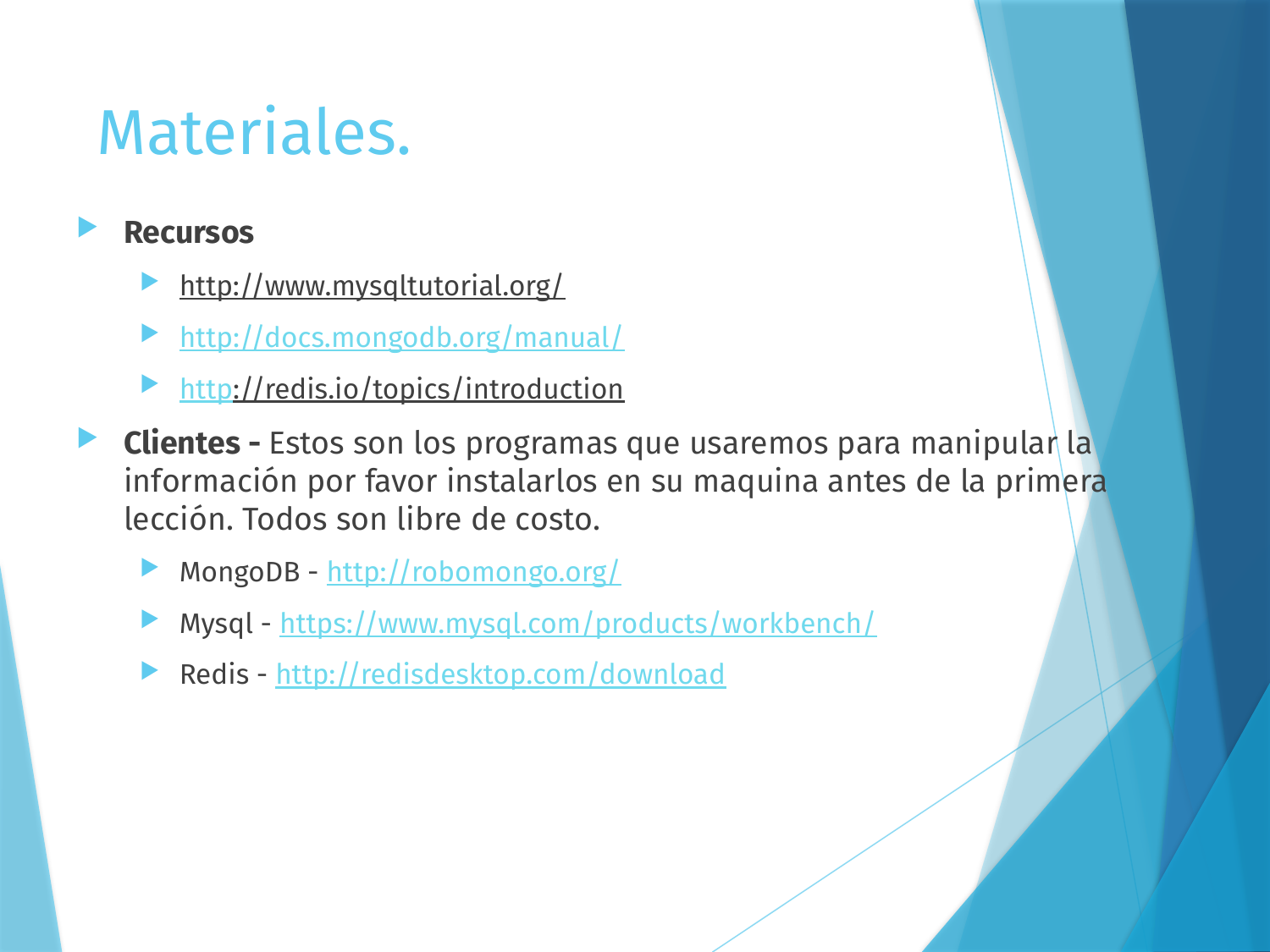

# Materiales.
Recursos
http://www.mysqltutorial.org/
http://docs.mongodb.org/manual/
http://redis.io/topics/introduction
Clientes - Estos son los programas que usaremos para manipular la información por favor instalarlos en su maquina antes de la primera lección. Todos son libre de costo.
MongoDB - http://robomongo.org/
Mysql - https://www.mysql.com/products/workbench/
Redis - http://redisdesktop.com/download